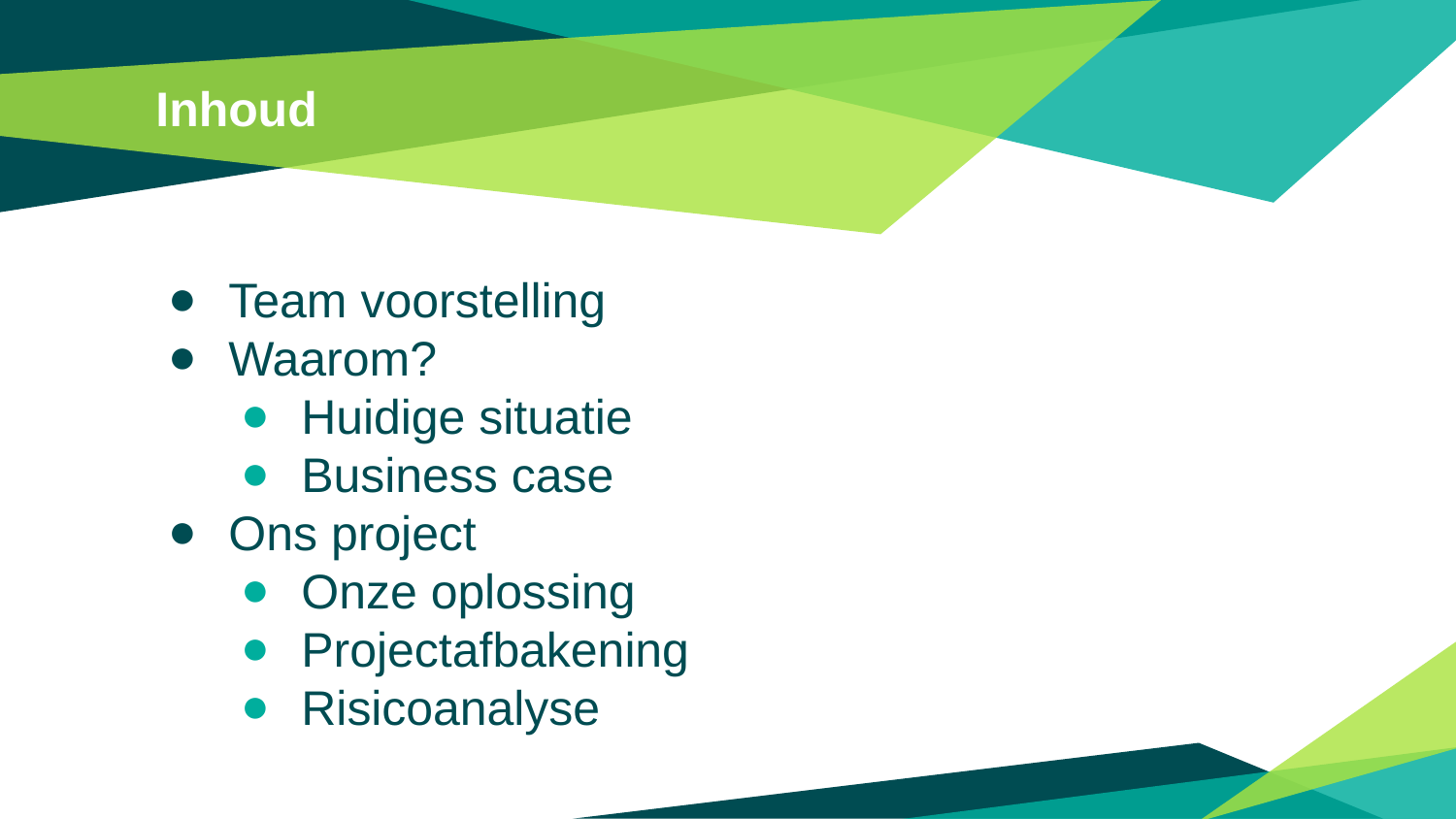

# Inhoud
Team voorstelling
Waarom?
Huidige situatie
Business case
Ons project
Onze oplossing
Projectafbakening
Risicoanalyse